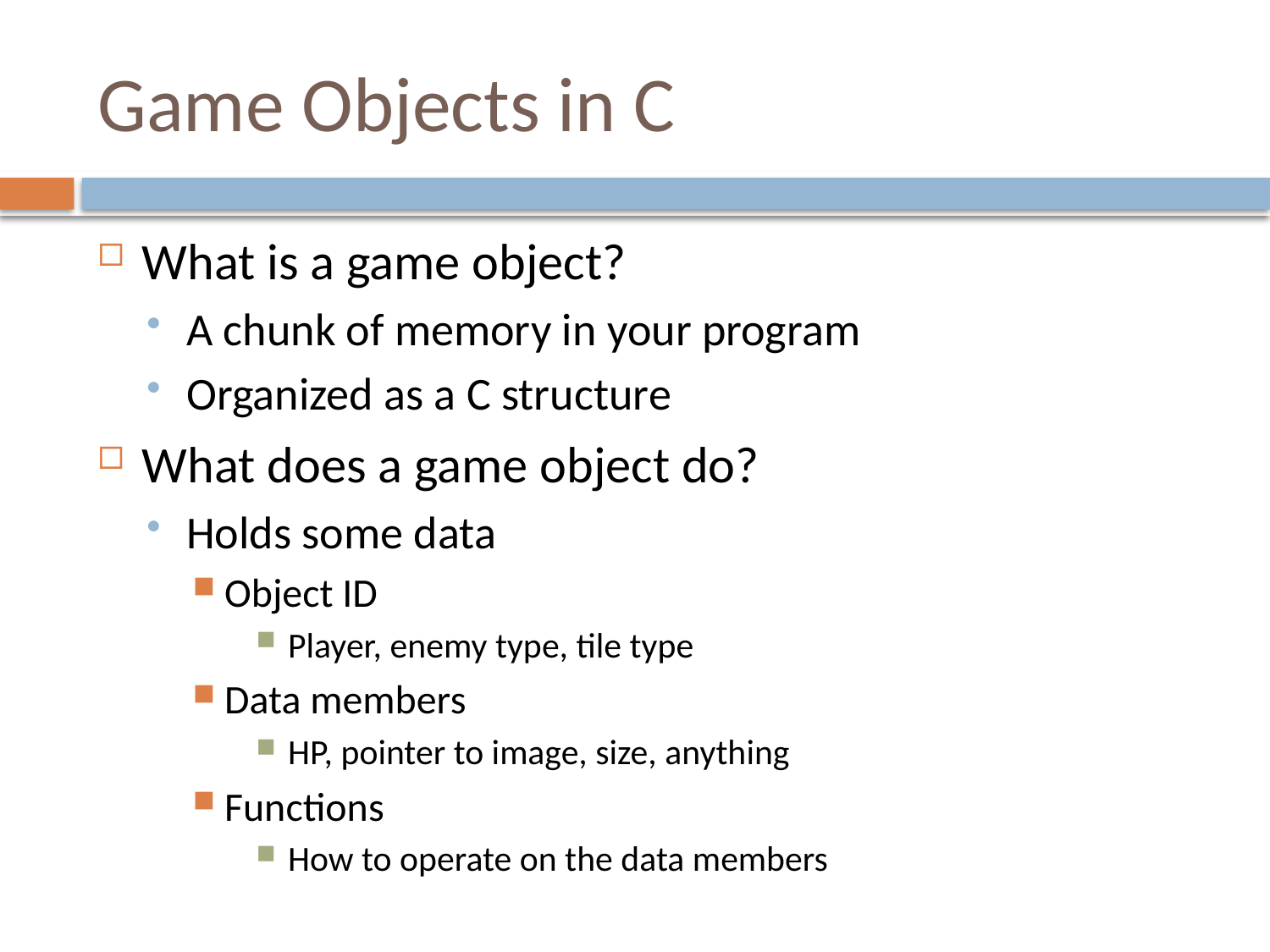

# Game Objects in C
What is a game object?
A chunk of memory in your program
Organized as a C structure
What does a game object do?
Holds some data
Object ID
Player, enemy type, tile type
Data members
HP, pointer to image, size, anything
Functions
How to operate on the data members